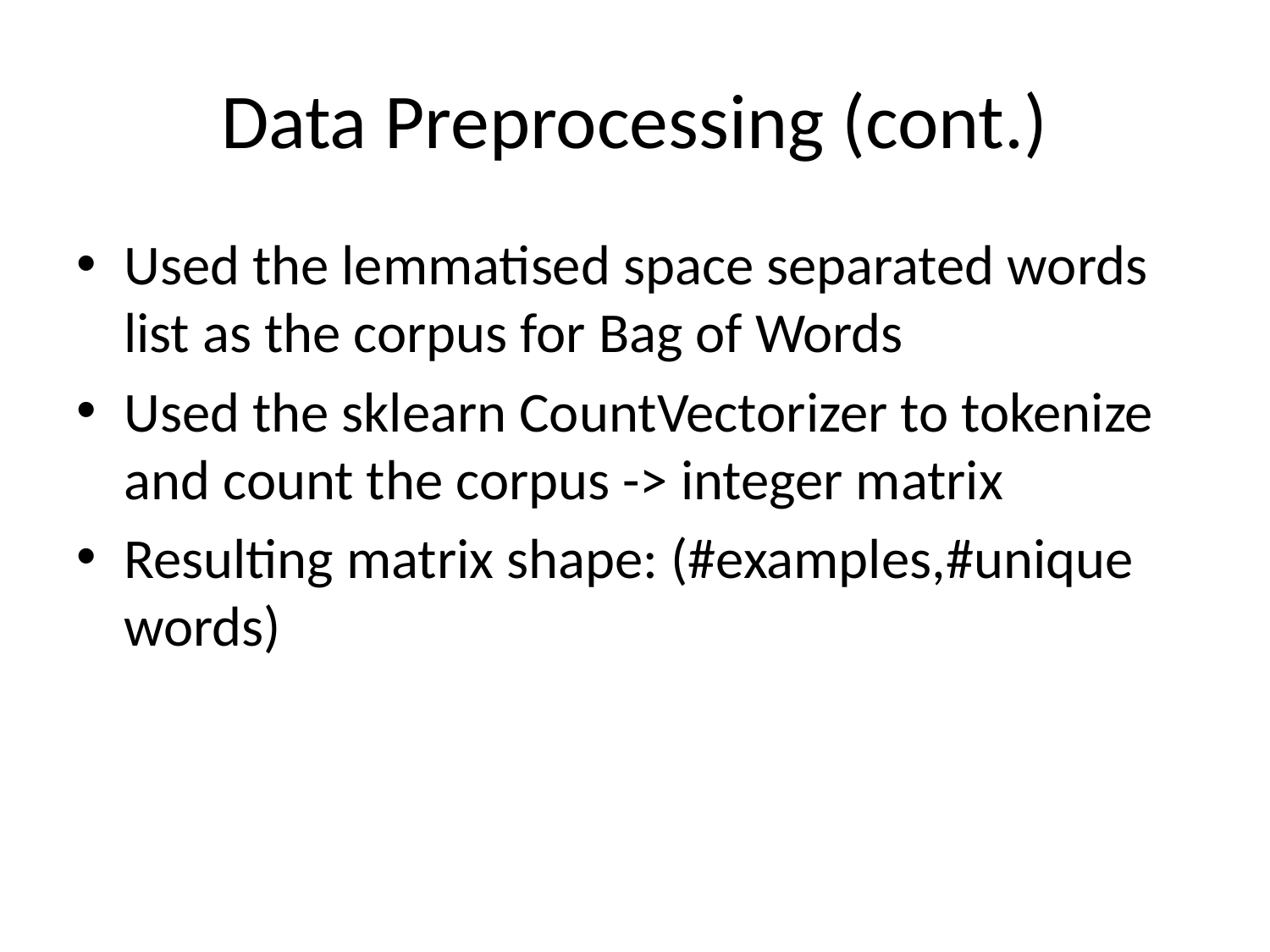

# Data Preprocessing (cont.)
Used the lemmatised space separated words list as the corpus for Bag of Words
Used the sklearn CountVectorizer to tokenize and count the corpus -> integer matrix
Resulting matrix shape: (#examples,#unique words)